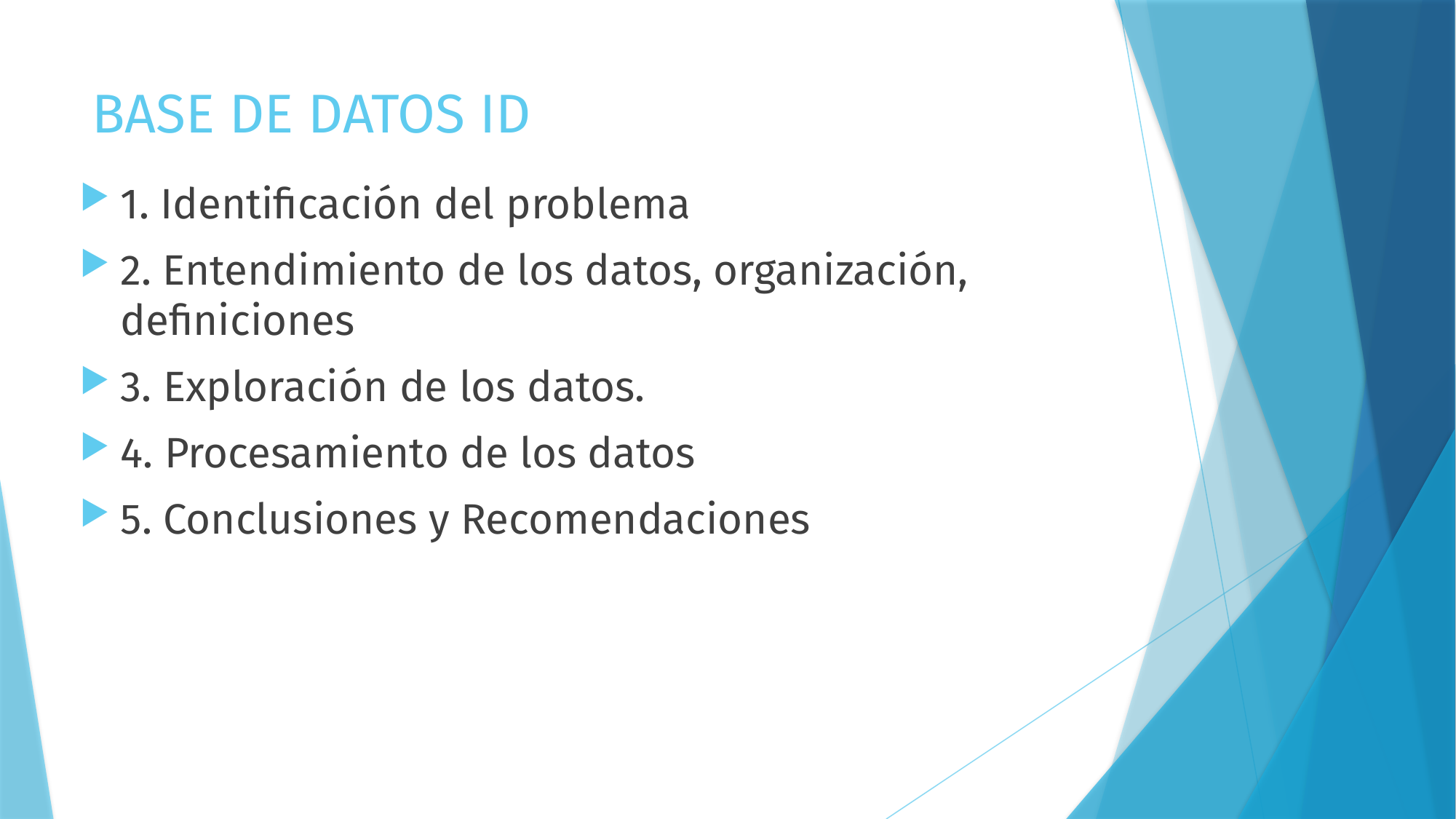

# BASE DE DATOS ID
1. Identificación del problema
2. Entendimiento de los datos, organización, definiciones
3. Exploración de los datos.
4. Procesamiento de los datos
5. Conclusiones y Recomendaciones